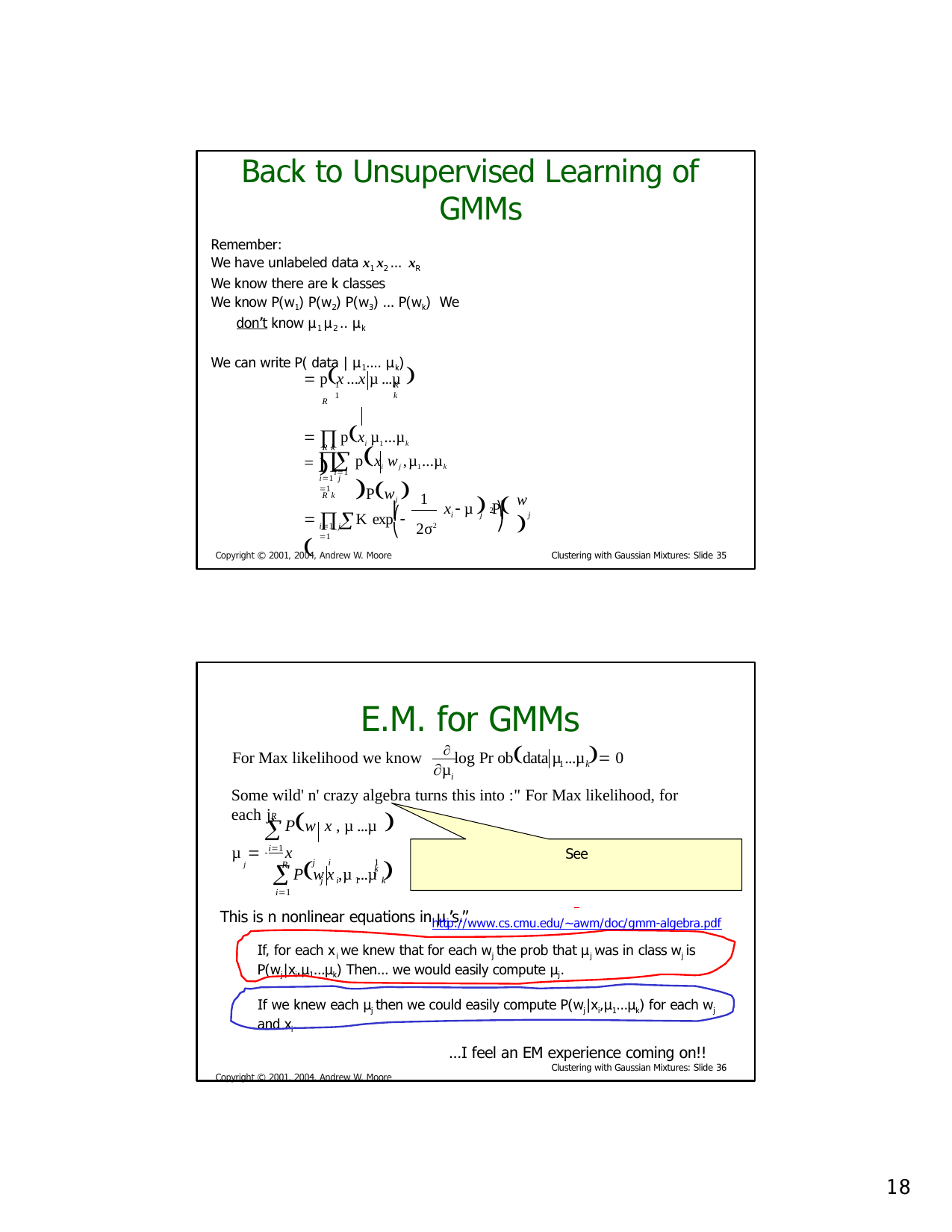

Back to Unsupervised Learning of  GMMs
Remember:
We have unlabeled data x1 x2 … xR
We know there are k classes
We know P(w1) P(w2) P(w3) … P(wk)  We don’t know µ1 µ2 .. µk

We can write P( data | µ1…. µk)

= p(x ...x µ ...µ )

1	R     1	k
= ∏p(xi  µ1...µk ) i=1
R

p(xi  wj ,µ1...µk )P(wj )
R k
= ∏∑

i=1 j =1
1
R k
x − µ ) P(
w )
= ∏∑K exp⎛−	(
2 ⎞
⎜
⎟
i	j
j
⎝ 2σ2

⎠
i=1 j =1
Copyright © 2001, 2004, Andrew W. Moore
Clustering with Gaussian Mixtures: Slide 35

E.M. for GMMs
For Max likelihood we know	∂ log Pr ob(data µ ...µ )= 0

1	k
∂µ

i
Some wild' n' crazy algebra turns this into :" For Max likelihood, for each j,

R
P(w   x , µ ...µ  ) x
j     i	1	k	i
∑
 i=1

µ =
See
 http://www.cs.cmu.edu/~awm/doc/gmm-algebra.pdf
j	R
P(w x ,µ ...µ )
∑	j     i	1	k

i=1
This is n nonlinear equations in µj’s.”
If, for each xi we knew that for each wj the prob that µj was in class wj is  P(wj|xi,µ1…µk) Then… we would easily compute µj.
If we knew each µj then we could easily compute P(wj|xi,µ1…µk) for each wj  and xi.
…I feel an EM experience coming on!!
Copyright © 2001, 2004, Andrew W. Moore

Clustering with Gaussian Mixtures: Slide 36
18